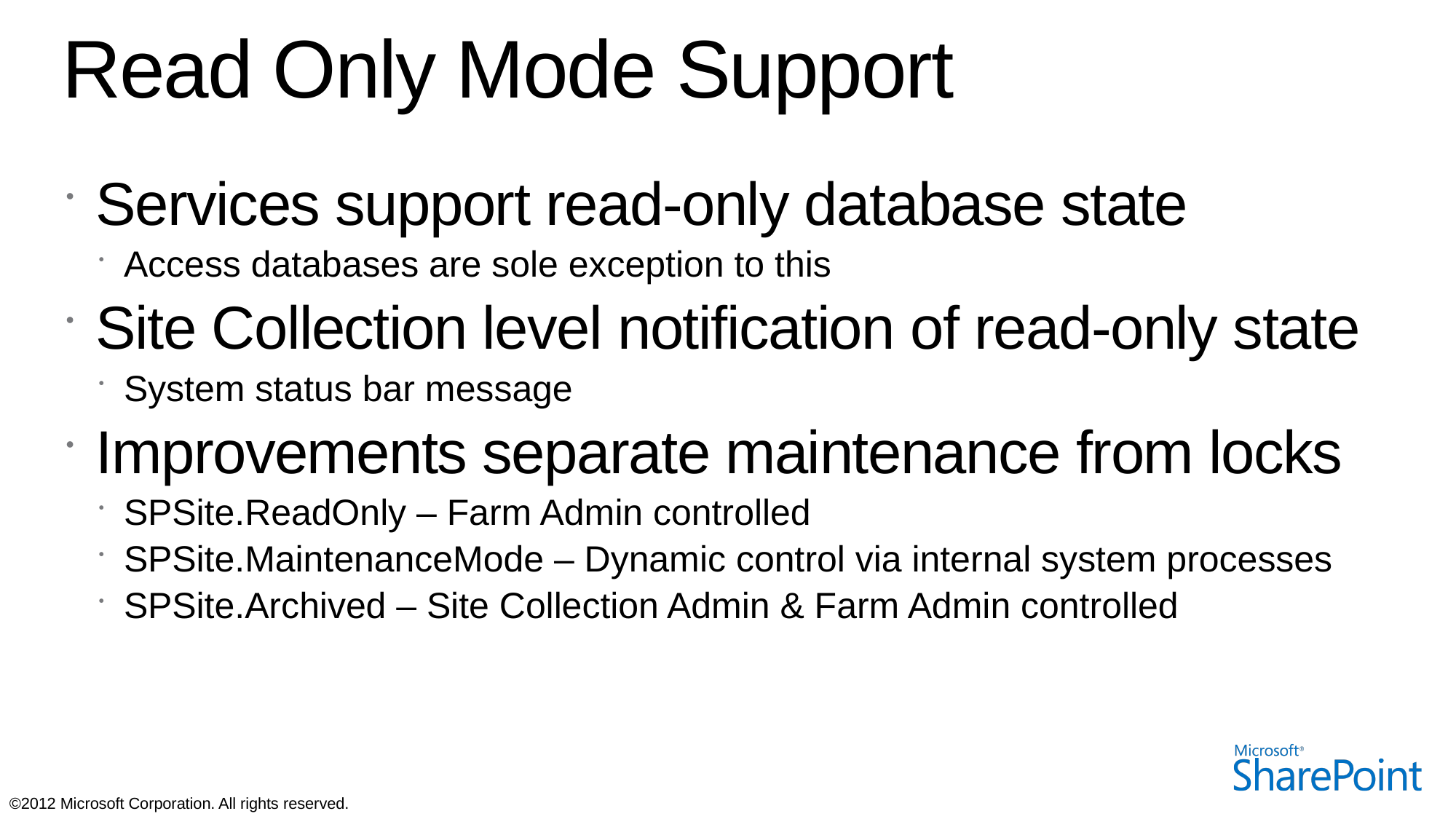

# Read Only Mode Support
Services support read-only database state
Access databases are sole exception to this
Site Collection level notification of read-only state
System status bar message
Improvements separate maintenance from locks
SPSite.ReadOnly – Farm Admin controlled
SPSite.MaintenanceMode – Dynamic control via internal system processes
SPSite.Archived – Site Collection Admin & Farm Admin controlled